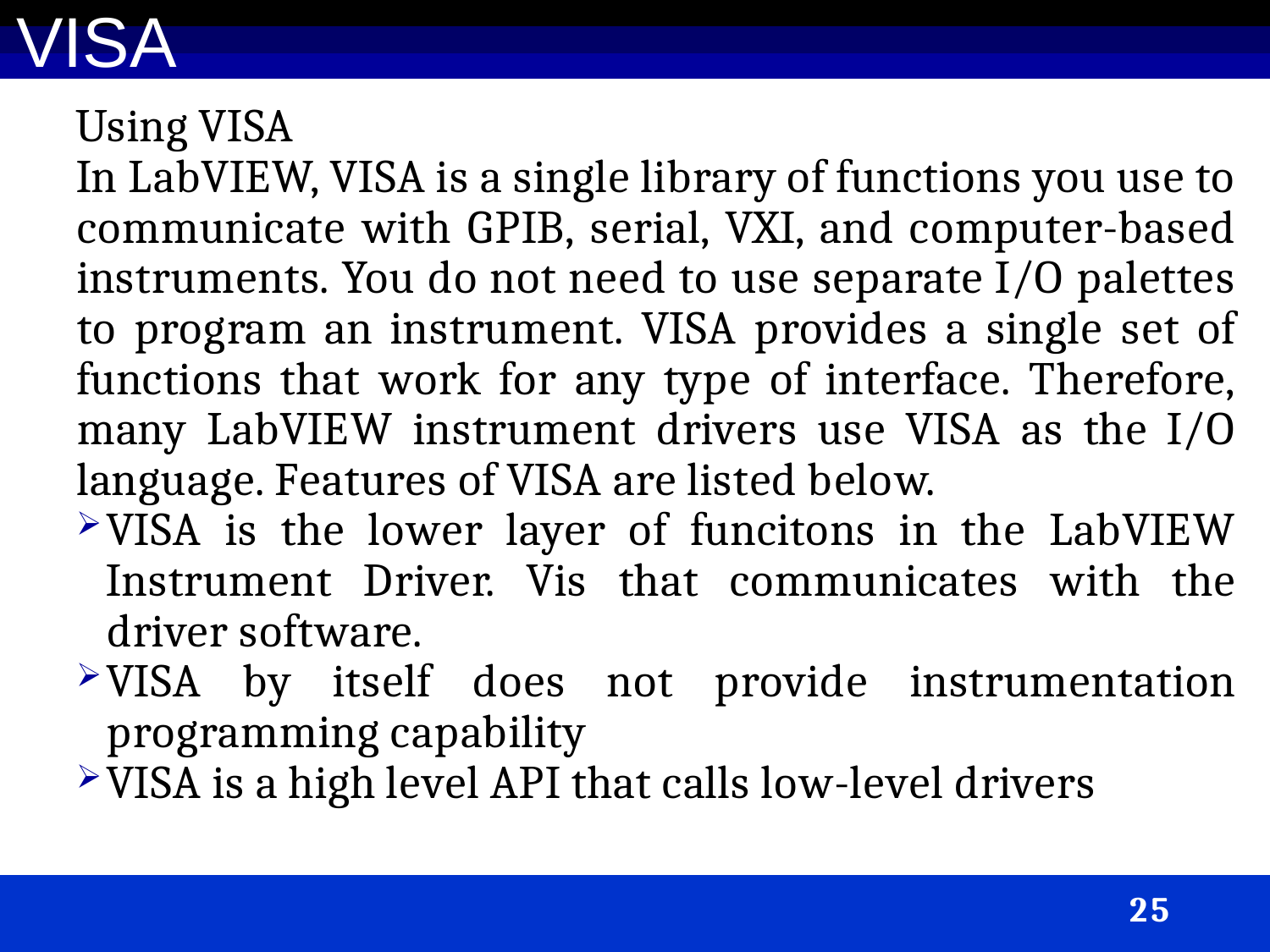

VISA

Using VISA
In LabVIEW, VISA is a single library of functions you use to communicate with GPIB, serial, VXI, and computer-based instruments. You do not need to use separate I/O palettes to program an instrument. VISA provides a single set of functions that work for any type of interface. Therefore, many LabVIEW instrument drivers use VISA as the I/O language. Features of VISA are listed below.
VISA is the lower layer of funcitons in the LabVIEW Instrument Driver. Vis that communicates with the driver software.
VISA by itself does not provide instrumentation programming capability
VISA is a high level API that calls low-level drivers

25